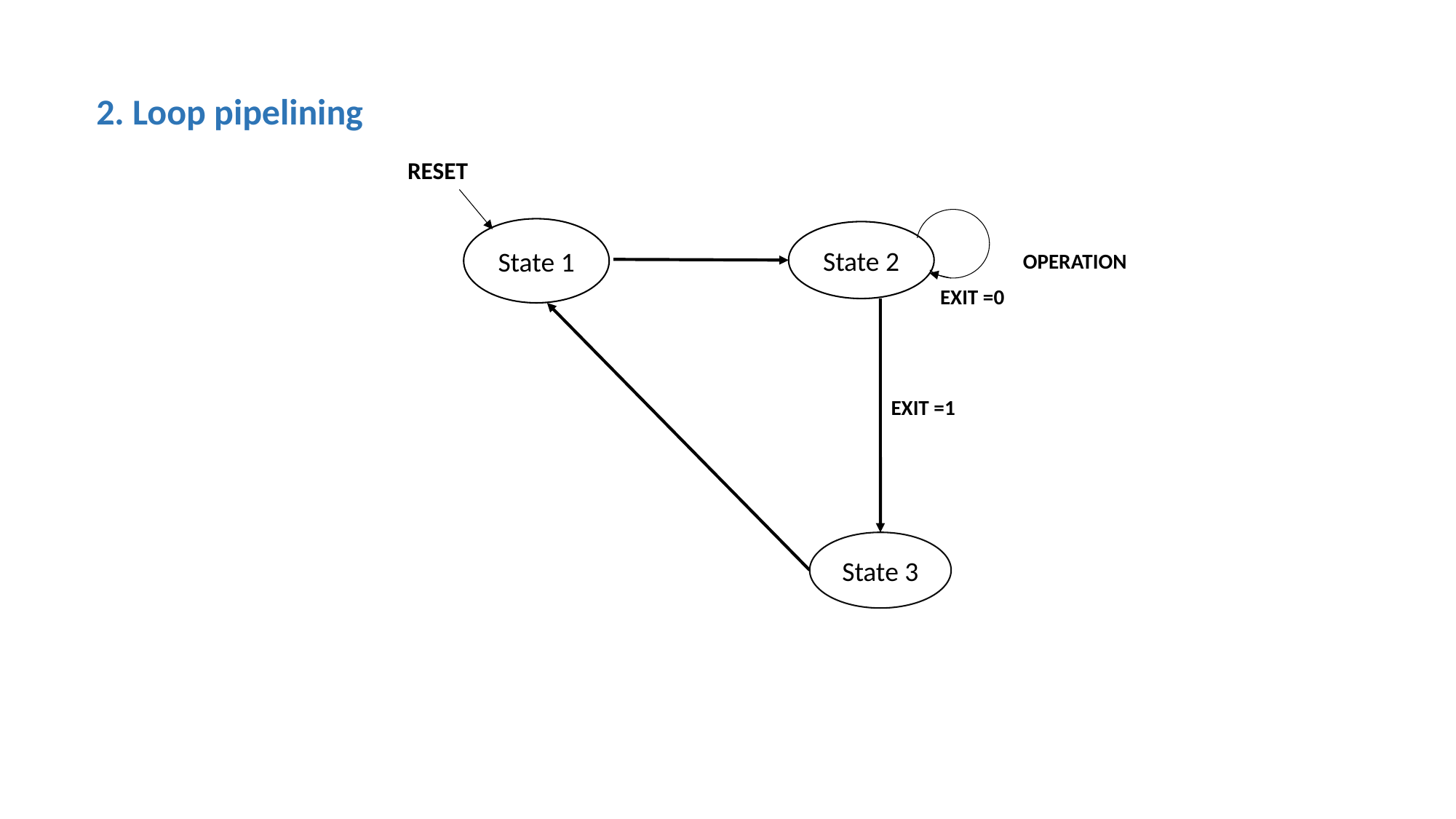

2. Loop pipelining
RESET

State 1
State 2
OPERATION
EXIT =0
EXIT =1
State 3
25